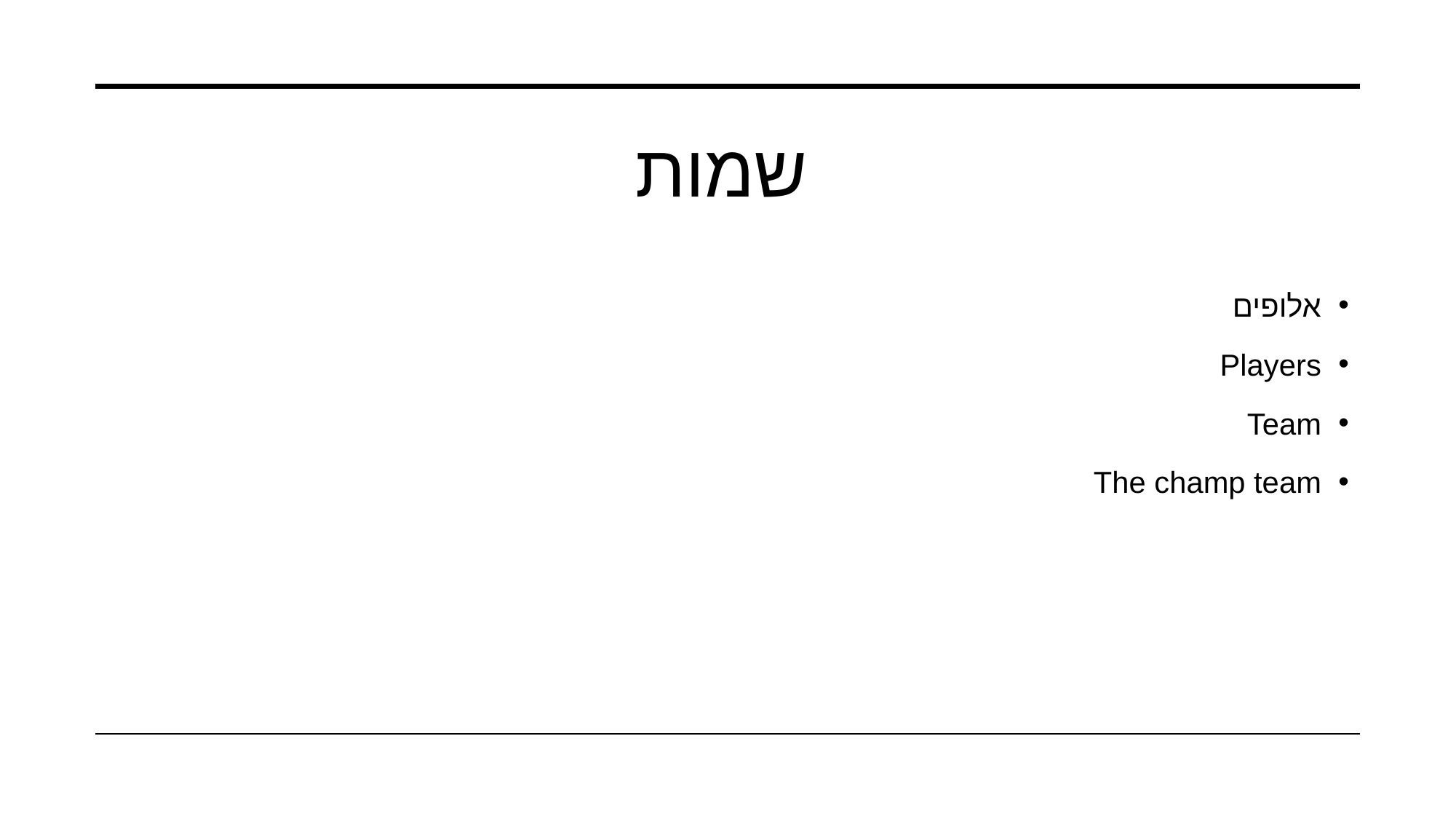

# שמות
אלופים
Players
Team
The champ team